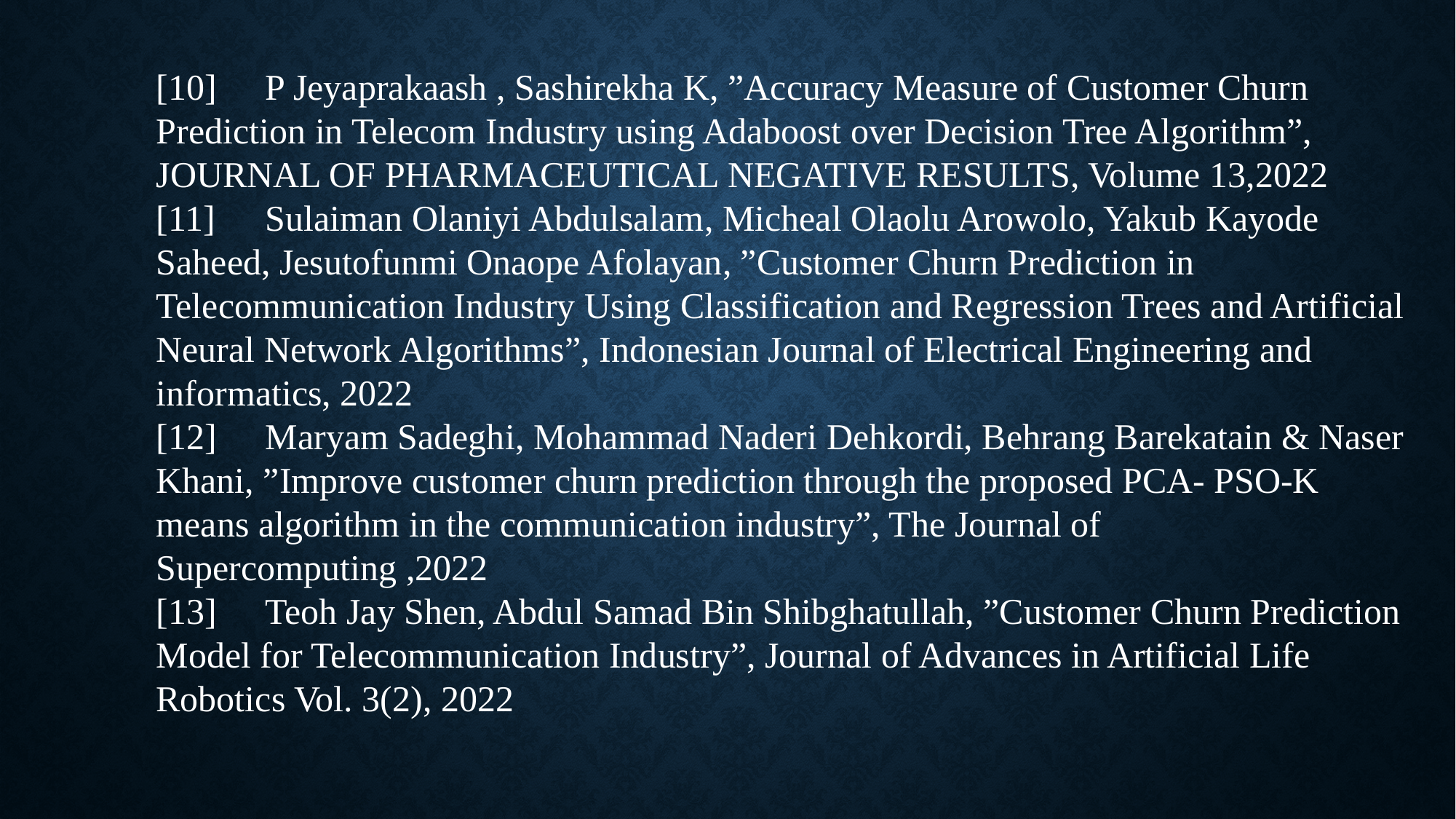

[10]	P Jeyaprakaash , Sashirekha K, ”Accuracy Measure of Customer Churn Prediction in Telecom Industry using Adaboost over Decision Tree Algorithm”, JOURNAL OF PHARMACEUTICAL NEGATIVE RESULTS, Volume 13,2022
[11]	Sulaiman Olaniyi Abdulsalam, Micheal Olaolu Arowolo, Yakub Kayode Saheed, Jesutofunmi Onaope Afolayan, ”Customer Churn Prediction in Telecommunication Industry Using Classification and Regression Trees and Artificial Neural Network Algorithms”, Indonesian Journal of Electrical Engineering and informatics, 2022
[12]	Maryam Sadeghi, Mohammad Naderi Dehkordi, Behrang Barekatain & Naser Khani, ”Improve customer churn prediction through the proposed PCA- PSO-K means algorithm in the communication industry”, The Journal of Supercomputing ,2022
[13]	Teoh Jay Shen, Abdul Samad Bin Shibghatullah, ”Customer Churn Prediction Model for Telecommunication Industry”, Journal of Advances in Artificial Life Robotics Vol. 3(2), 2022